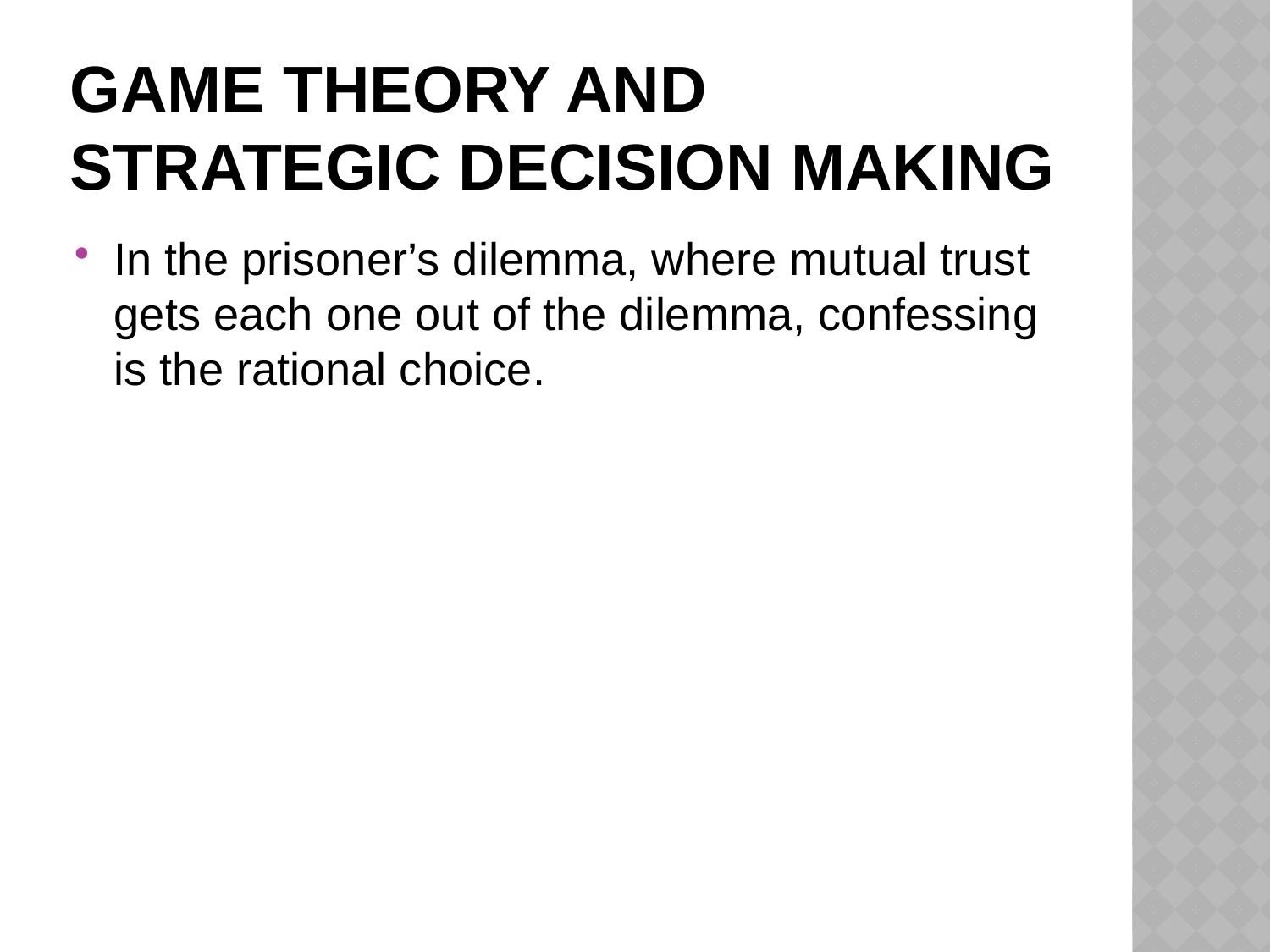

# Game Theory and Strategic Decision Making
In the prisoner’s dilemma, where mutual trust gets each one out of the dilemma, confessing is the rational choice.